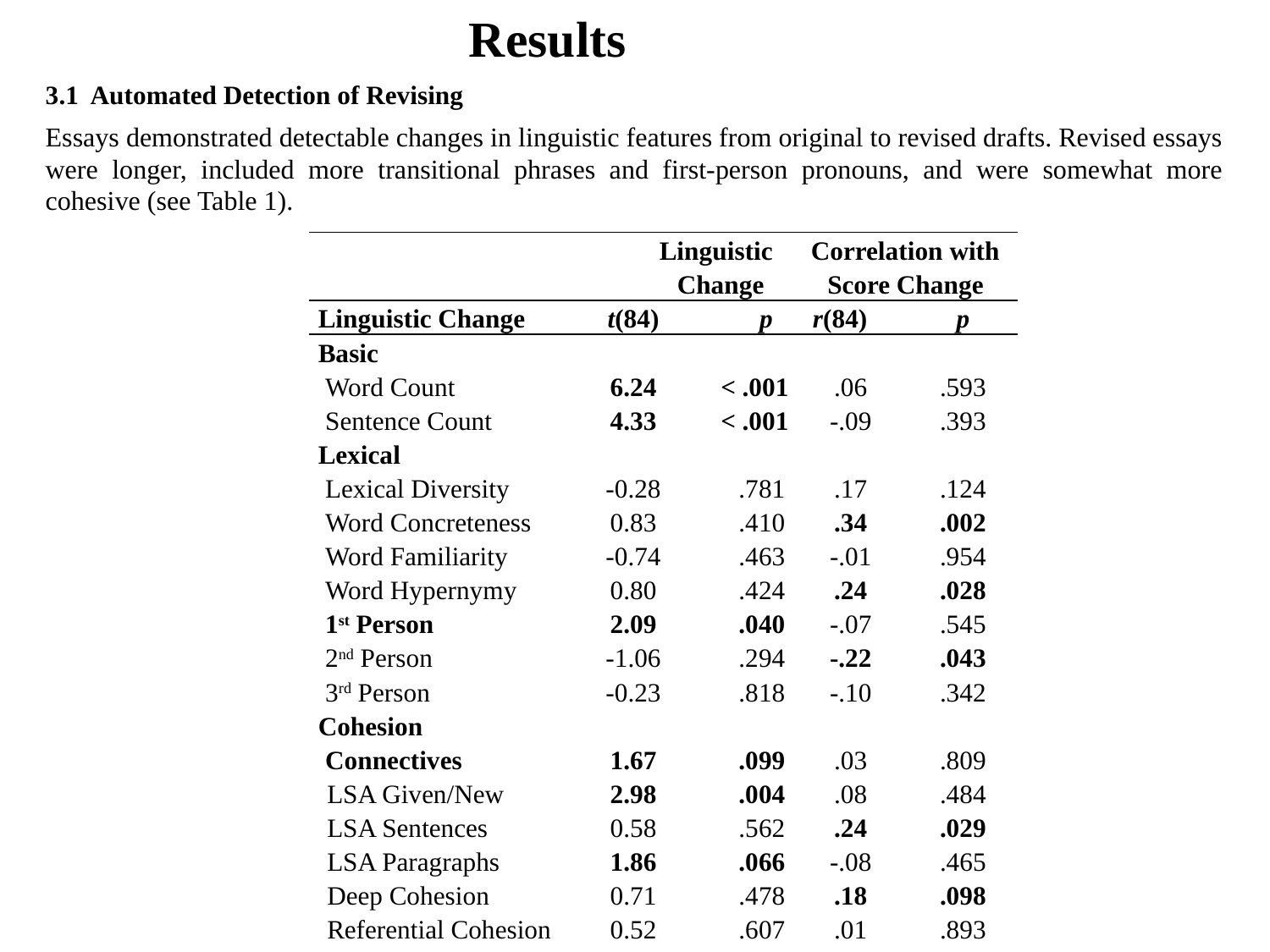

# Results
3.1  Automated Detection of Revising
Essays demonstrated detectable changes in linguistic features from original to revised drafts. Revised essays were longer, included more transitional phrases and first-person pronouns, and were somewhat more cohesive (see Table 1).

|  |  | Linguistic |  | Correlation with |  |
| --- | --- | --- | --- | --- | --- |
|  |  | Change |  | Score Change |  |
|  | Linguistic Change | t(84) | p | r(84) | p |
|  | Basic |  |  |  |  |
|  | Word Count | 6.24 | < .001 | .06 | .593 |
|  | Sentence Count | 4.33 | < .001 | -.09 | .393 |
|  | Lexical |  |  |  |  |
|  | Lexical Diversity | -0.28 | .781 | .17 | .124 |
|  | Word Concreteness | 0.83 | .410 | .34 | .002 |
|  | Word Familiarity | -0.74 | .463 | -.01 | .954 |
|  | Word Hypernymy | 0.80 | .424 | .24 | .028 |
|  | 1st Person | 2.09 | .040 | -.07 | .545 |
|  | 2nd Person | -1.06 | .294 | -.22 | .043 |
|  | 3rd Person | -0.23 | .818 | -.10 | .342 |
|  | Cohesion |  |  |  |  |
|  | Connectives | 1.67 | .099 | .03 | .809 |
|  | LSA Given/New | 2.98 | .004 | .08 | .484 |
|  | LSA Sentences | 0.58 | .562 | .24 | .029 |
|  | LSA Paragraphs | 1.86 | .066 | -.08 | .465 |
|  | Deep Cohesion | 0.71 | .478 | .18 | .098 |
|  | Referential Cohesion | 0.52 | .607 | .01 | .893 |
|  | Narrativity | 1.05 | .296 | -.25 | .023 |